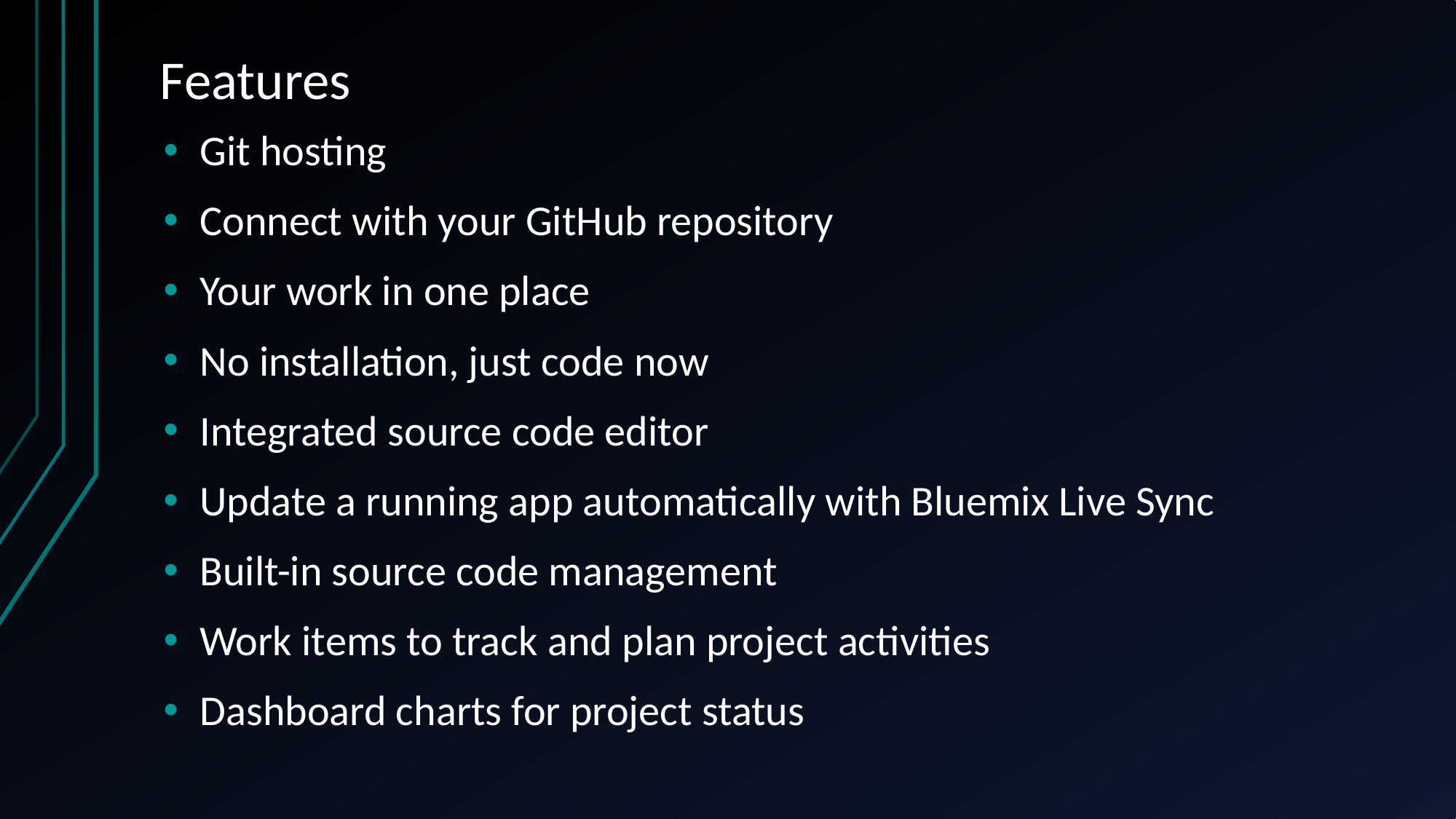

# Features
Git hosting
Connect with your GitHub repository
Your work in one place
No installation, just code now
Integrated source code editor
Update a running app automatically with Bluemix Live Sync
Built-in source code management
Work items to track and plan project activities
Dashboard charts for project status